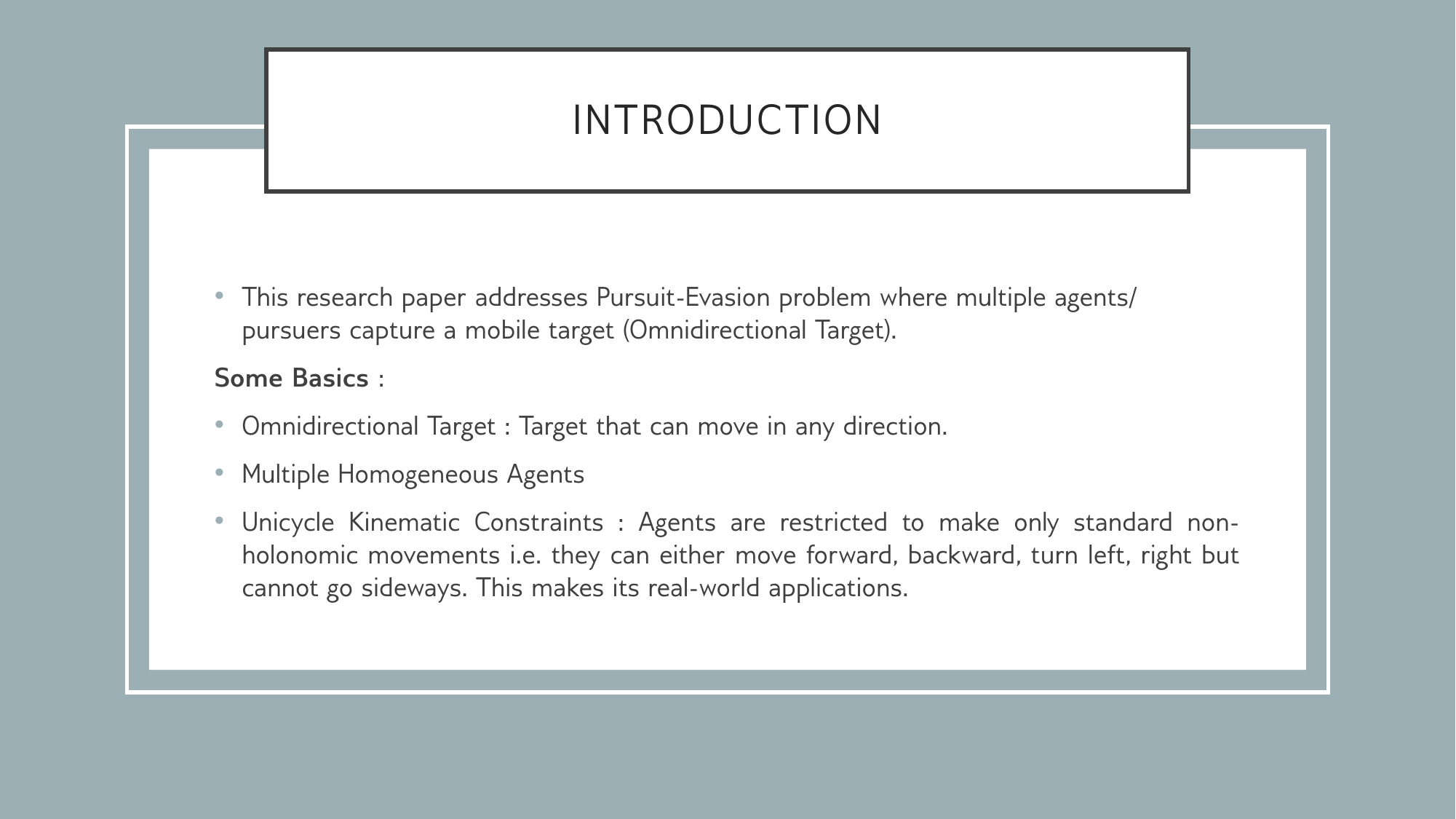

# Introduction

This research paper addresses Pursuit-Evasion problem where multiple agents/ pursuers capture a mobile target (Omnidirectional Target).
Some Basics :
Omnidirectional Target : Target that can move in any direction.
Multiple Homogeneous Agents
Unicycle Kinematic Constraints : Agents are restricted to make only standard non-holonomic movements i.e. they can either move forward, backward, turn left, right but cannot go sideways. This makes its real-world applications.